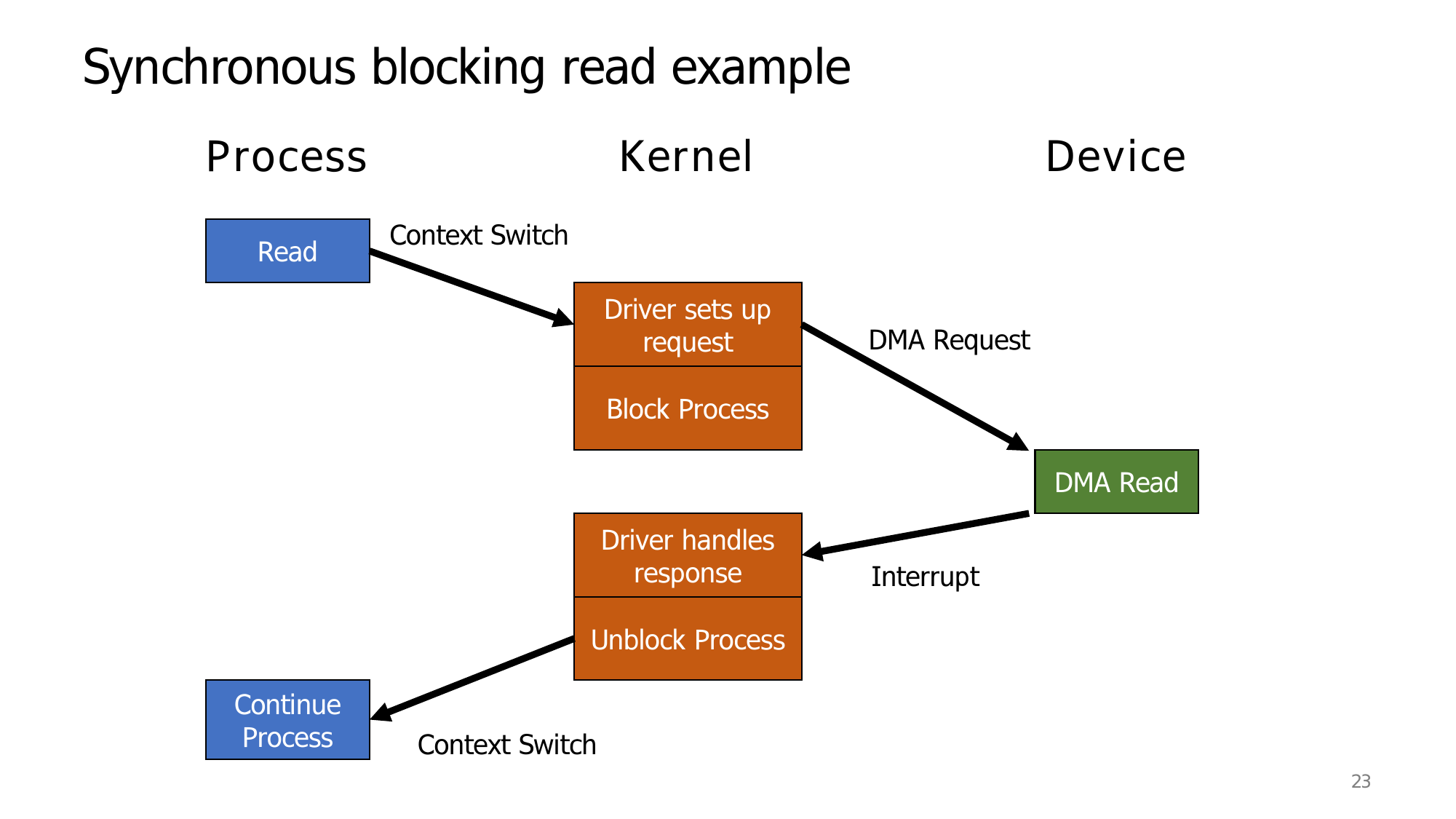

# Synchronous blocking read example
Process
Kernel
Device
Context Switch
Read
Driver sets up request
DMA Request
Block Process
DMA Read
Driver handles response
Interrupt
Unblock Process
Continue Process
Context Switch
23